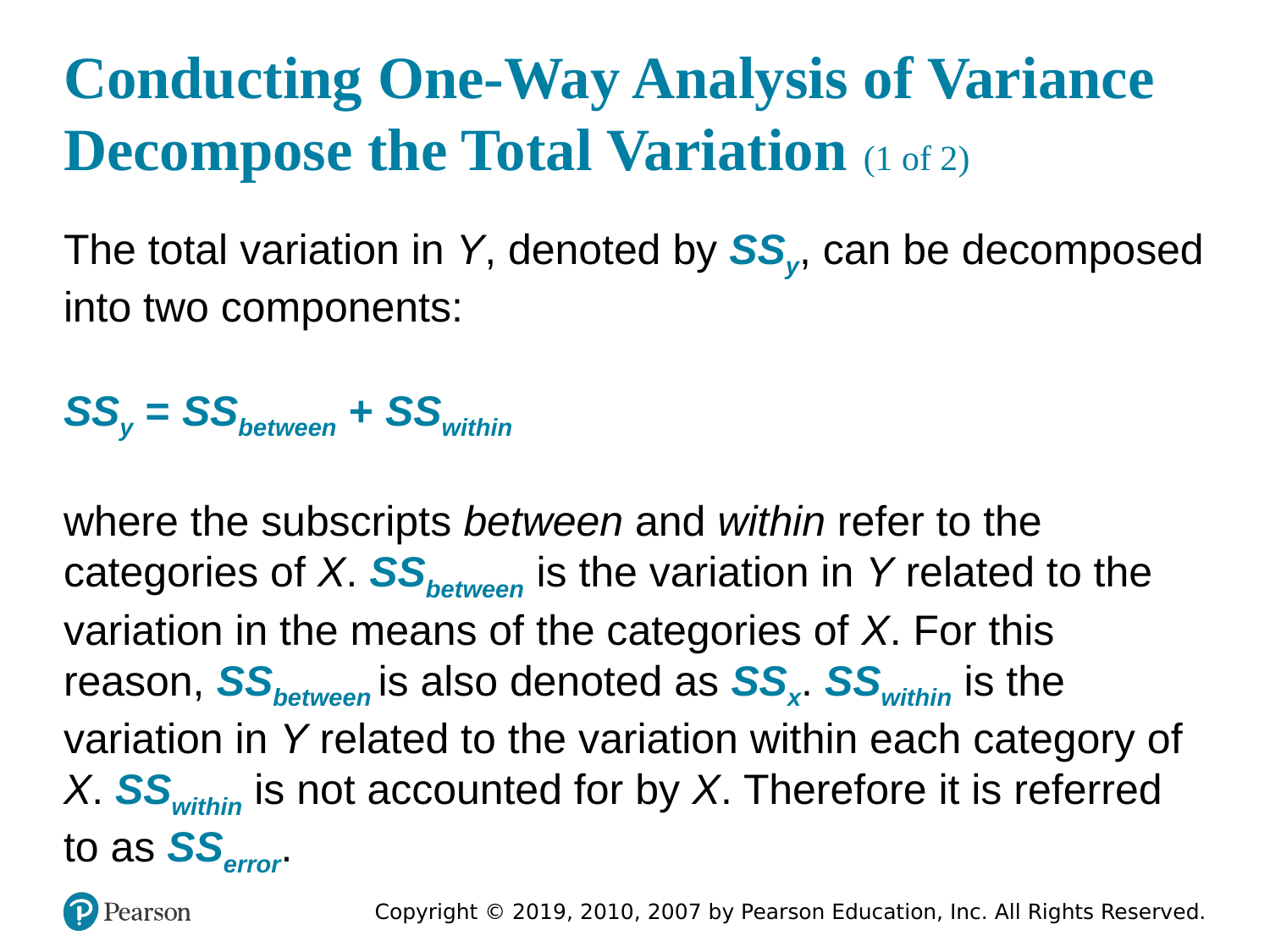

# Conducting One-Way Analysis of Variance Decompose the Total Variation (1 of 2)
The total variation in Y, denoted by SSy, can be decomposed into two components:
SSy = SSbetween + SSwithin
where the subscripts between and within refer to the categories of X. SSbetween is the variation in Y related to the variation in the means of the categories of X. For this reason, SSbetween is also denoted as SSx. SSwithin is the variation in Y related to the variation within each category of X. SSwithin is not accounted for by X. Therefore it is referred to as SSerror.